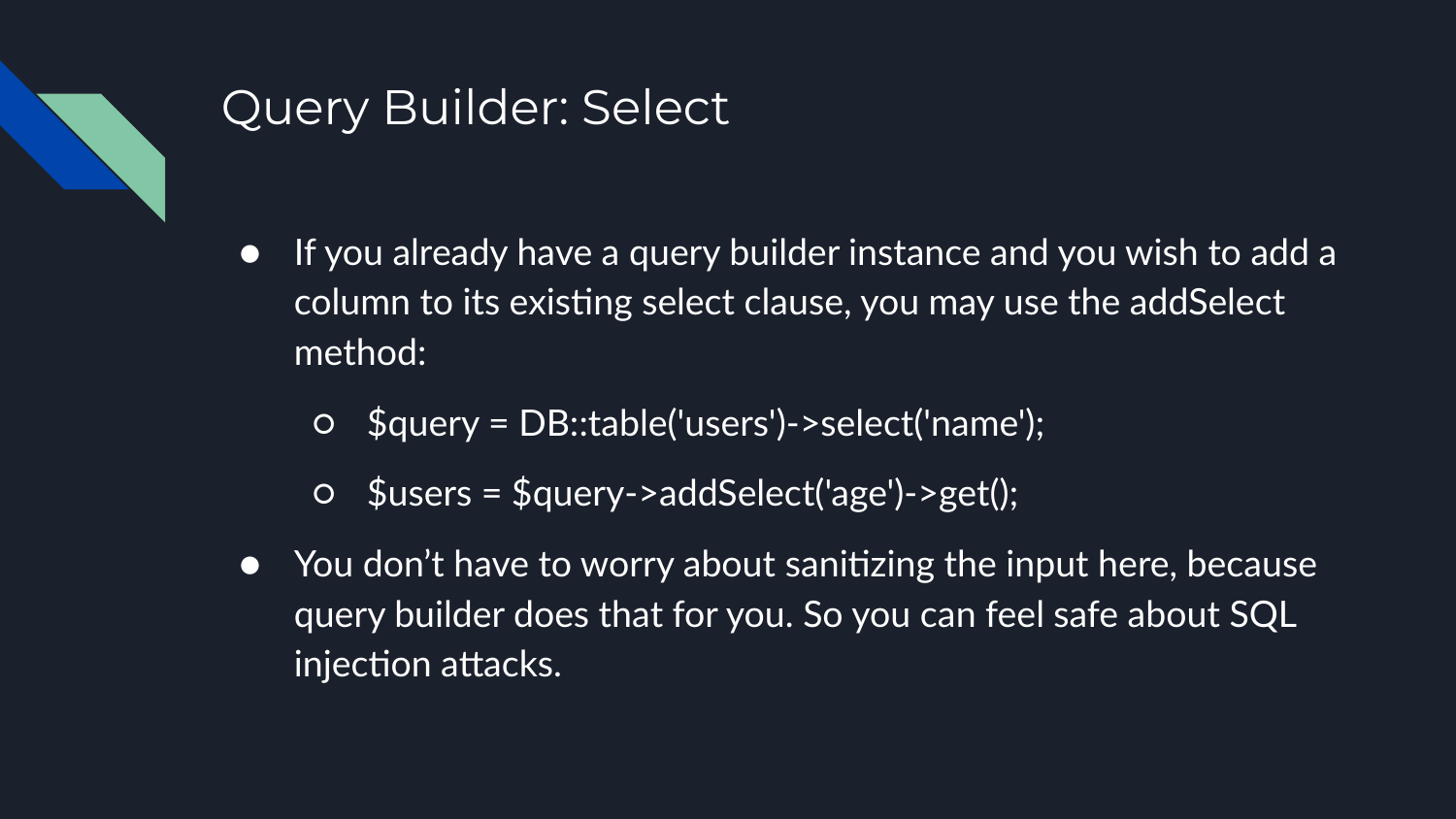

# Query Builder: Select
If you already have a query builder instance and you wish to add a column to its existing select clause, you may use the addSelect method:
$query = DB::table('users')->select('name');
$users = $query->addSelect('age')->get();
You don’t have to worry about sanitizing the input here, because query builder does that for you. So you can feel safe about SQL injection attacks.